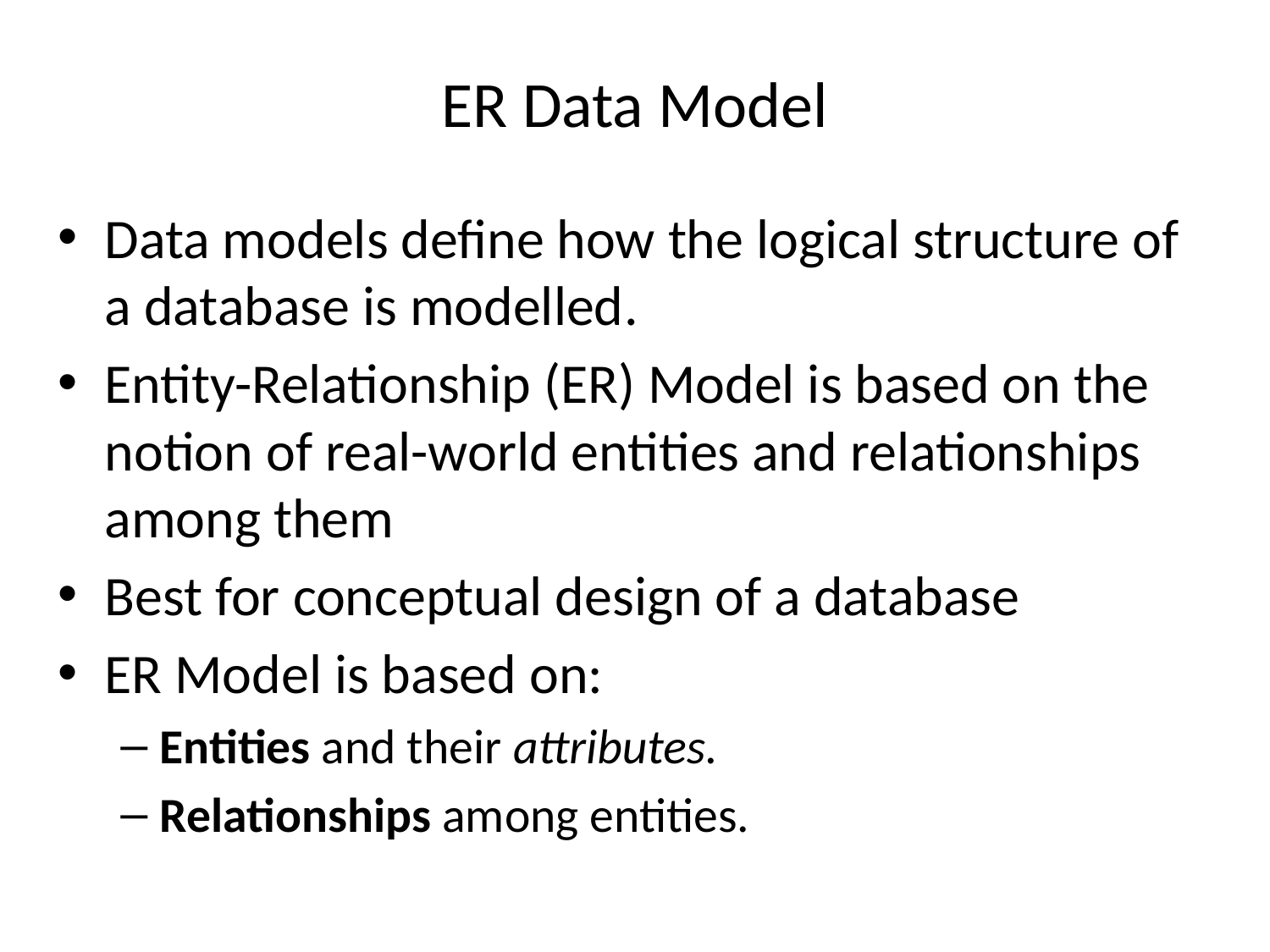

# ER Data Model
Data models define how the logical structure of a database is modelled.
Entity-Relationship (ER) Model is based on the notion of real-world entities and relationships among them
Best for conceptual design of a database
ER Model is based on:
Entities and their attributes.
Relationships among entities.